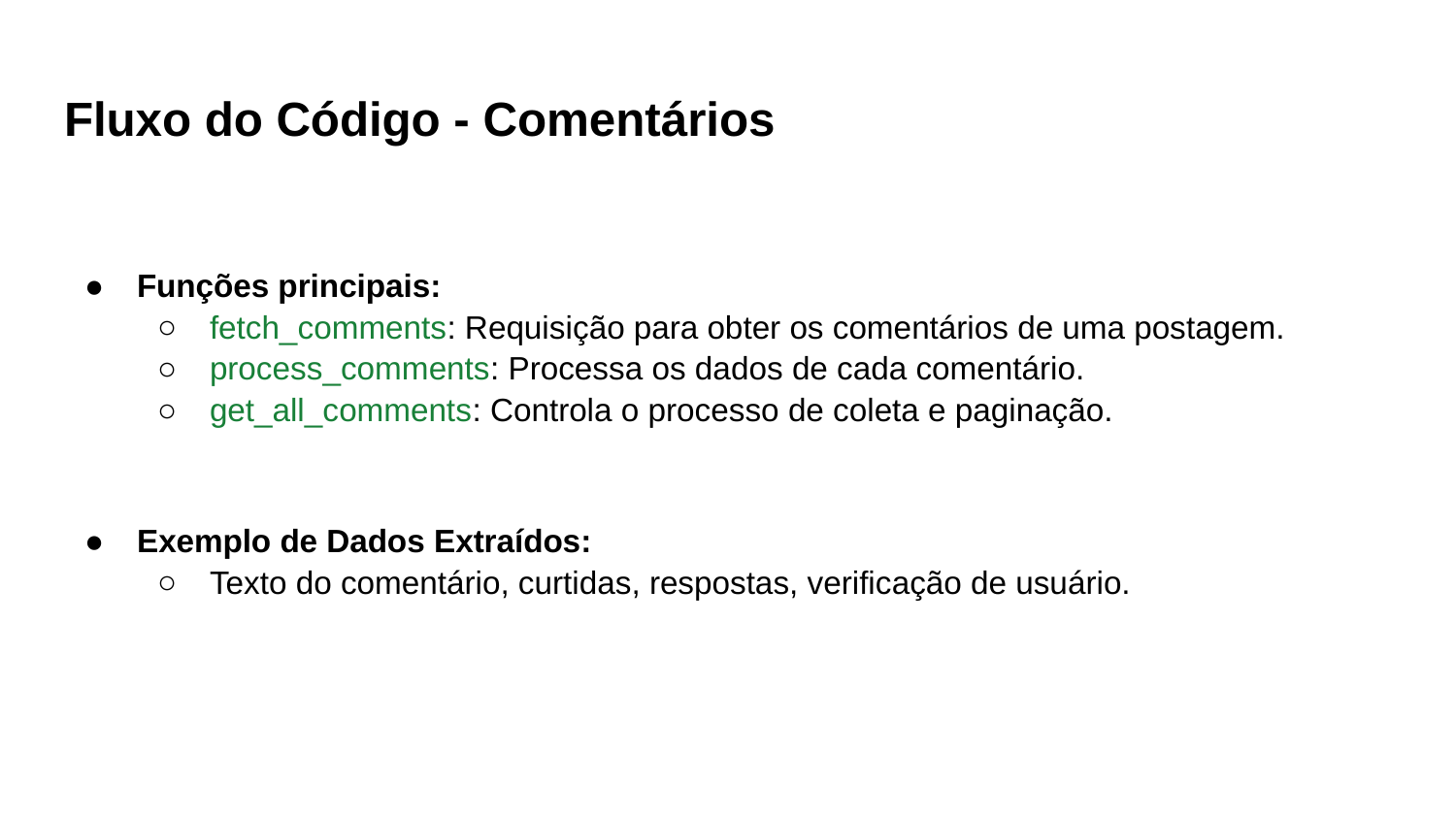

# Fluxo do Código - Comentários

Funções principais:
fetch_comments: Requisição para obter os comentários de uma postagem.
process_comments: Processa os dados de cada comentário.
get_all_comments: Controla o processo de coleta e paginação.

Exemplo de Dados Extraídos:
Texto do comentário, curtidas, respostas, verificação de usuário.